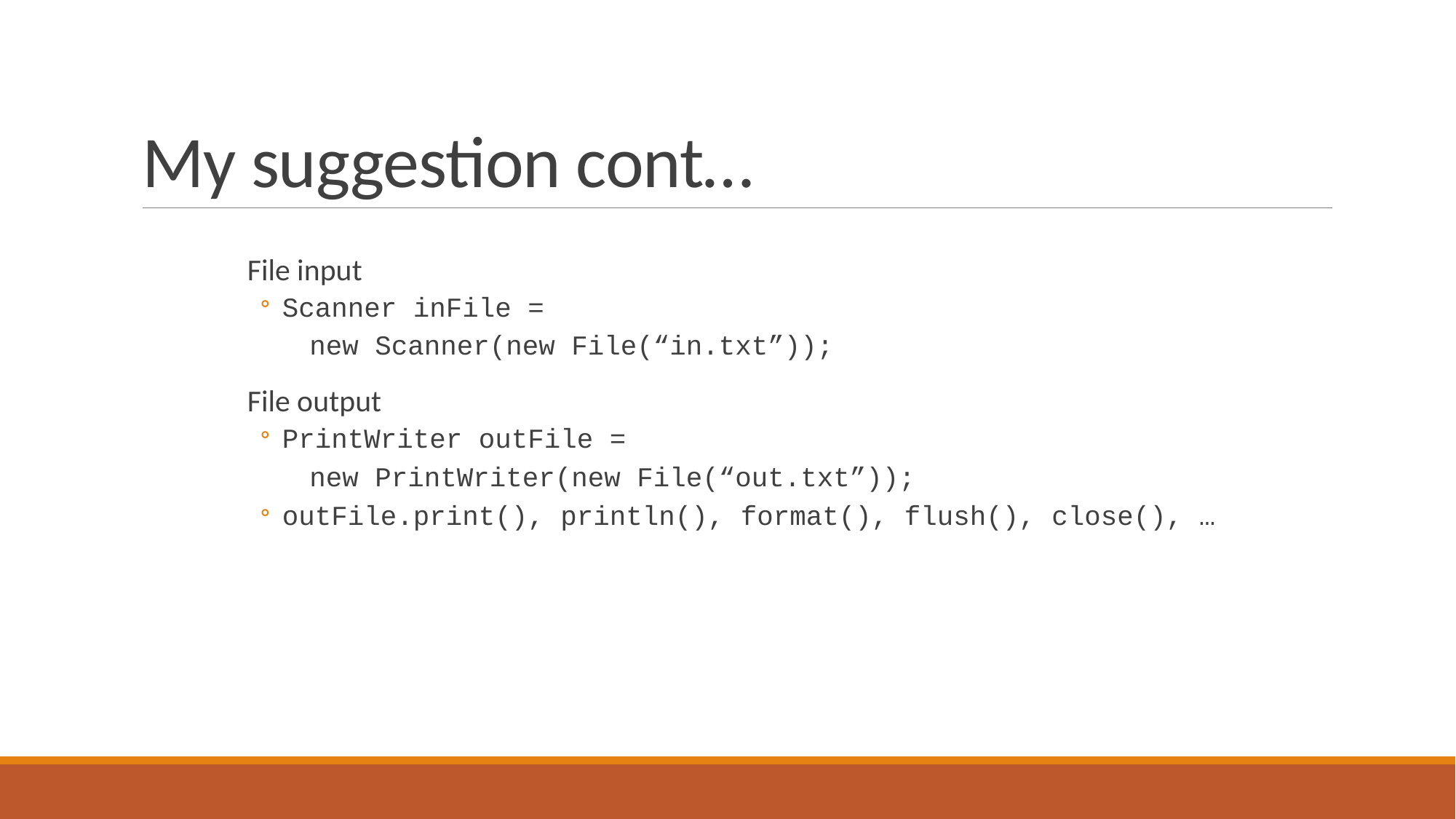

# My suggestion cont…

File input
Scanner inFile =
   new Scanner(new File(“in.txt”));
File output
PrintWriter outFile =
   new PrintWriter(new File(“out.txt”));
outFile.print(), println(), format(), flush(), close(), …